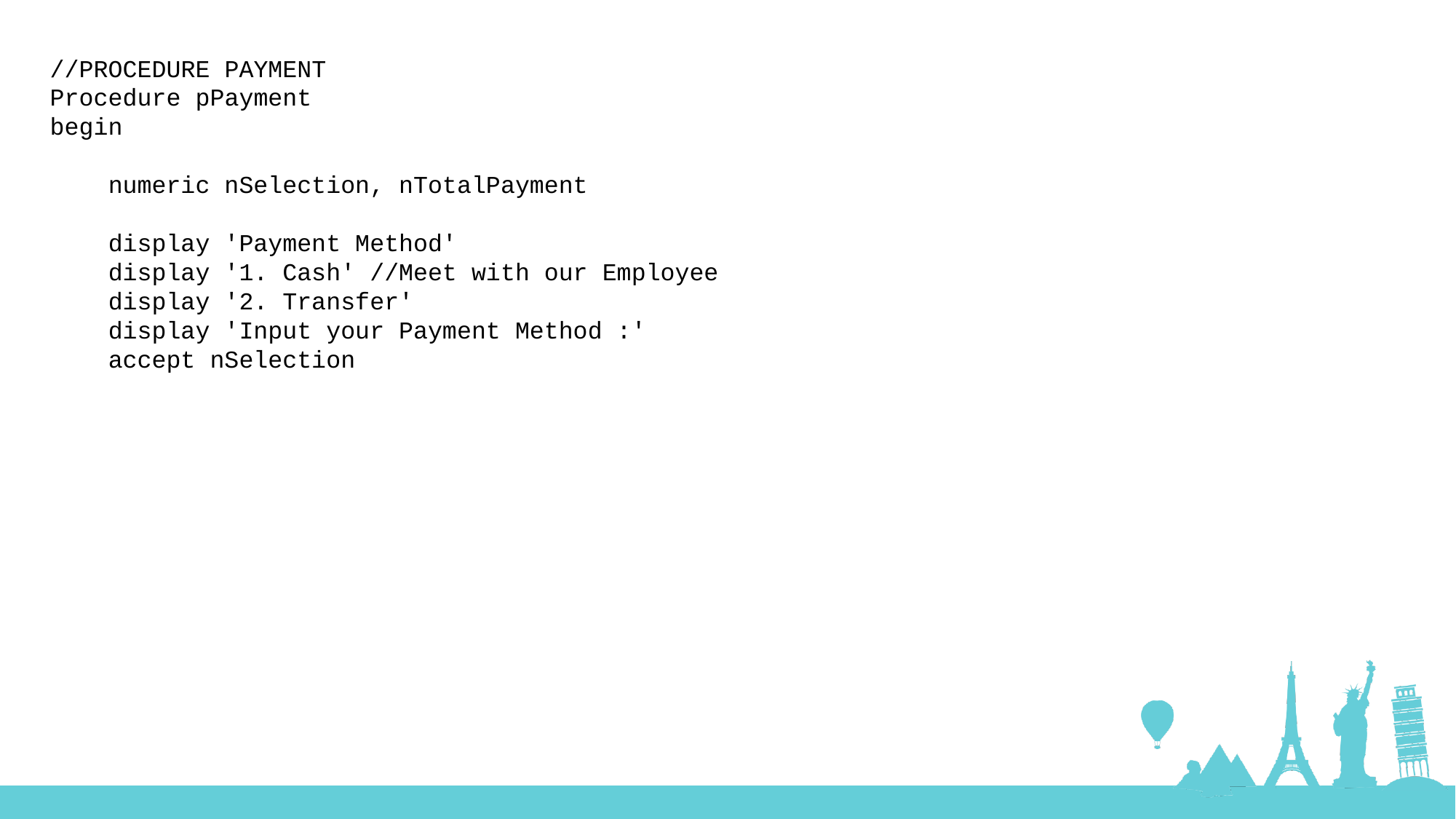

//PROCEDURE PAYMENT
Procedure pPayment
begin

    numeric nSelection, nTotalPayment

    display 'Payment Method'
    display '1. Cash' //Meet with our Employee
    display '2. Transfer'
    display 'Input your Payment Method :'
    accept nSelection